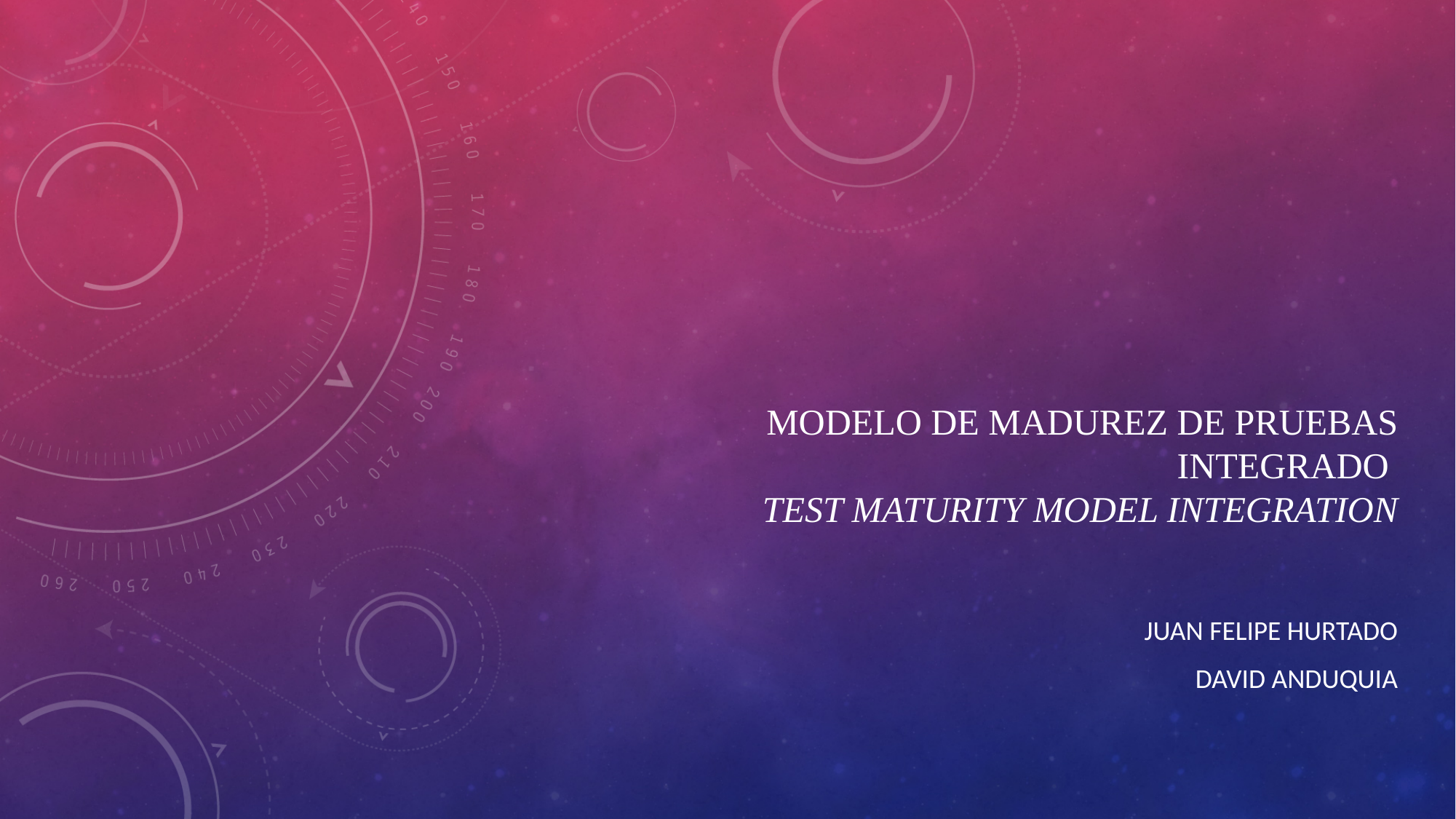

# Modelo de Madurez de Pruebas Integrado Test Maturity Model Integration
Juan Felipe hurtado
David anduquia